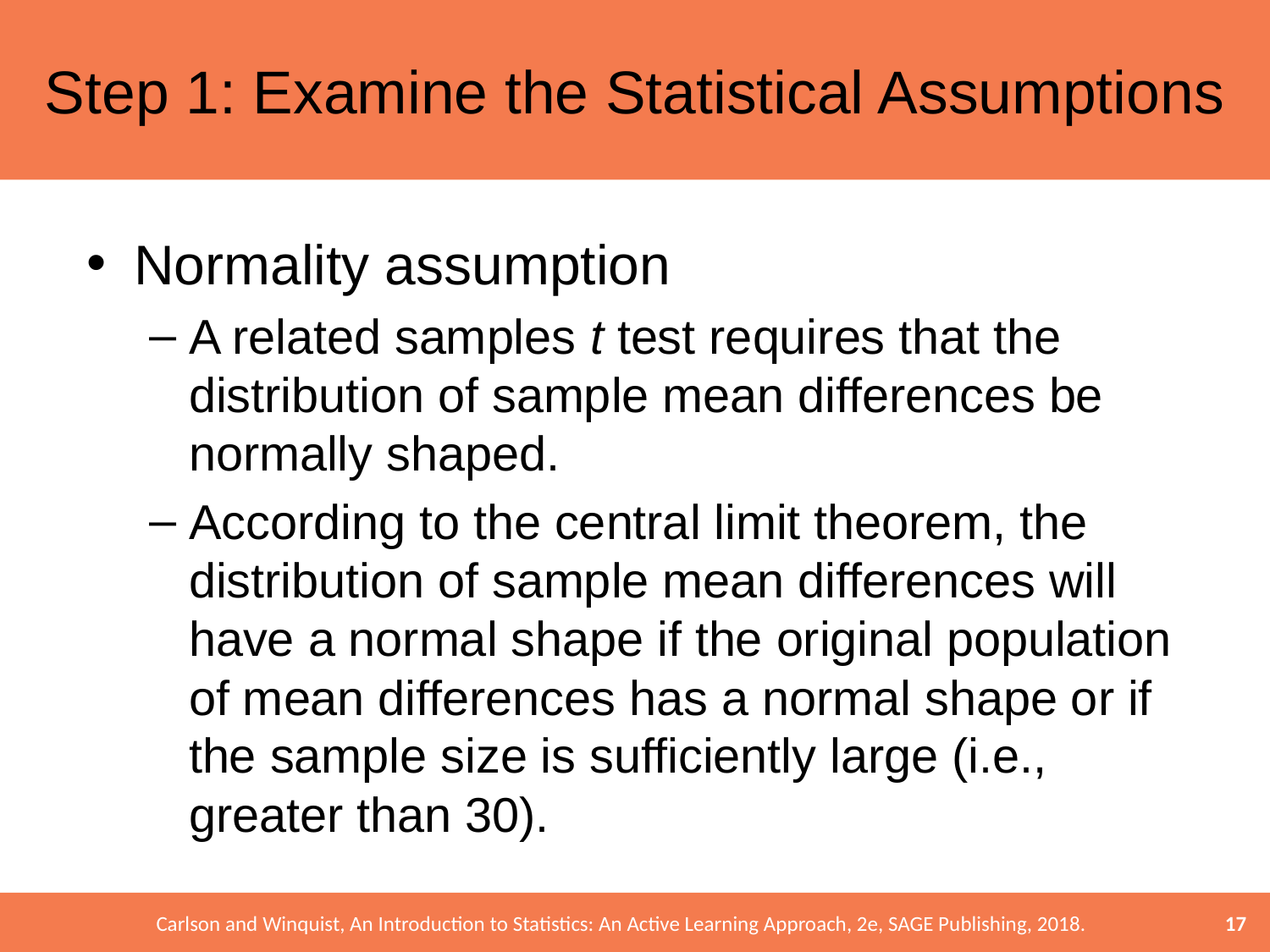

# Step 1: Examine the Statistical Assumptions
Normality assumption
A related samples t test requires that the distribution of sample mean differences be normally shaped.
According to the central limit theorem, the distribution of sample mean differences will have a normal shape if the original population of mean differences has a normal shape or if the sample size is sufficiently large (i.e., greater than 30).
17
Carlson and Winquist, An Introduction to Statistics: An Active Learning Approach, 2e, SAGE Publishing, 2018.